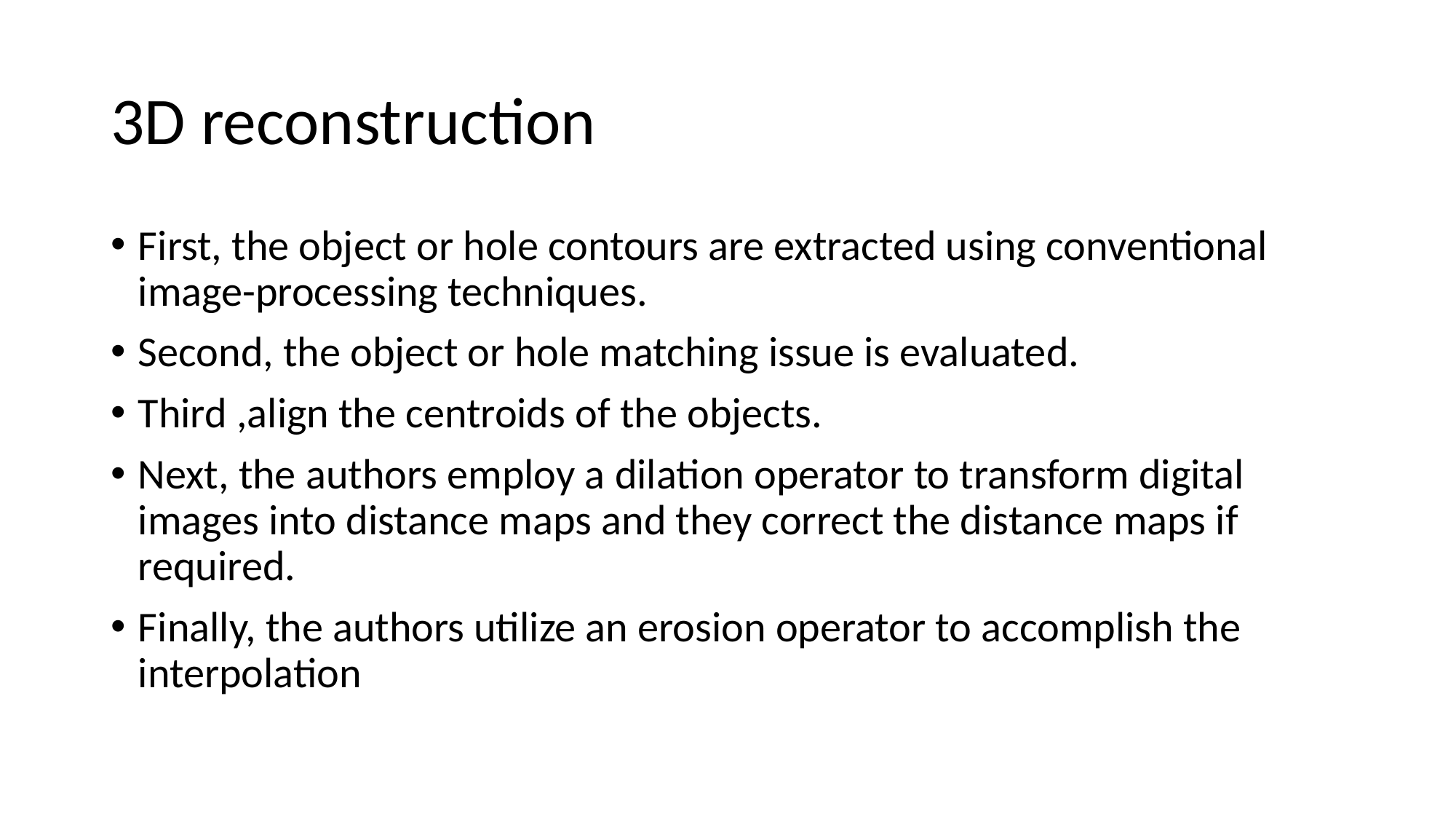

# 3D reconstruction
First, the object or hole contours are extracted using conventional image-processing techniques.
Second, the object or hole matching issue is evaluated.
Third ,align the centroids of the objects.
Next, the authors employ a dilation operator to transform digital images into distance maps and they correct the distance maps if required.
Finally, the authors utilize an erosion operator to accomplish the interpolation